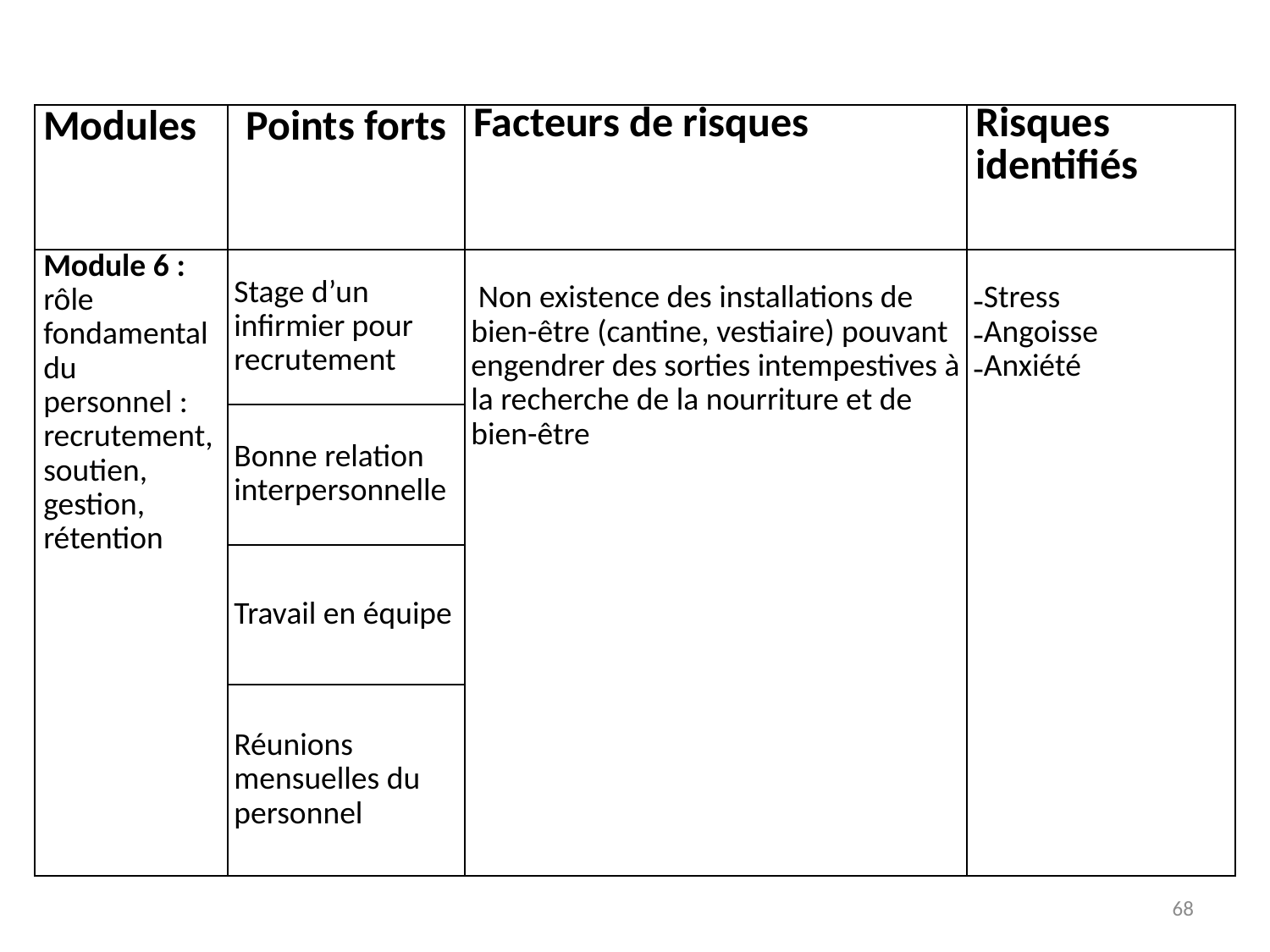

| Modules | Points forts | Facteurs de risques | Risques identifiés |
| --- | --- | --- | --- |
| Module 6 : rôle fondamental du personnel : recrutement, soutien, gestion, rétention | Stage d’un infirmier pour recrutement | Non existence des installations de bien-être (cantine, vestiaire) pouvant engendrer des sorties intempestives à la recherche de la nourriture et de bien-être | Stress Angoisse Anxiété |
|  | Bonne relation interpersonnelle |  |  |
|  | Travail en équipe |  |  |
|  | Réunions mensuelles du personnel |  |  |
68